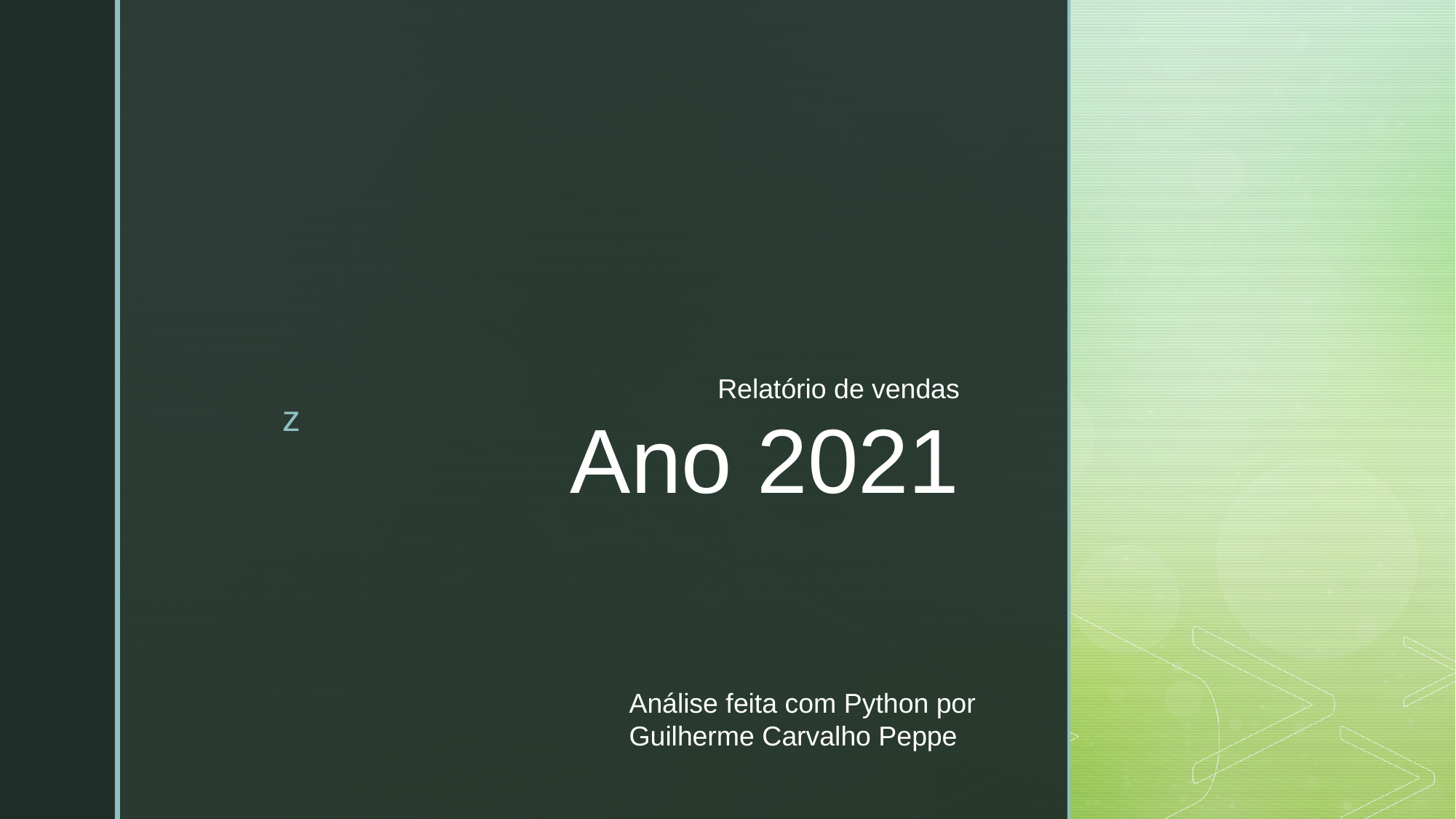

Relatório de vendas
# Ano 2021
Análise feita com Python por Guilherme Carvalho Peppe